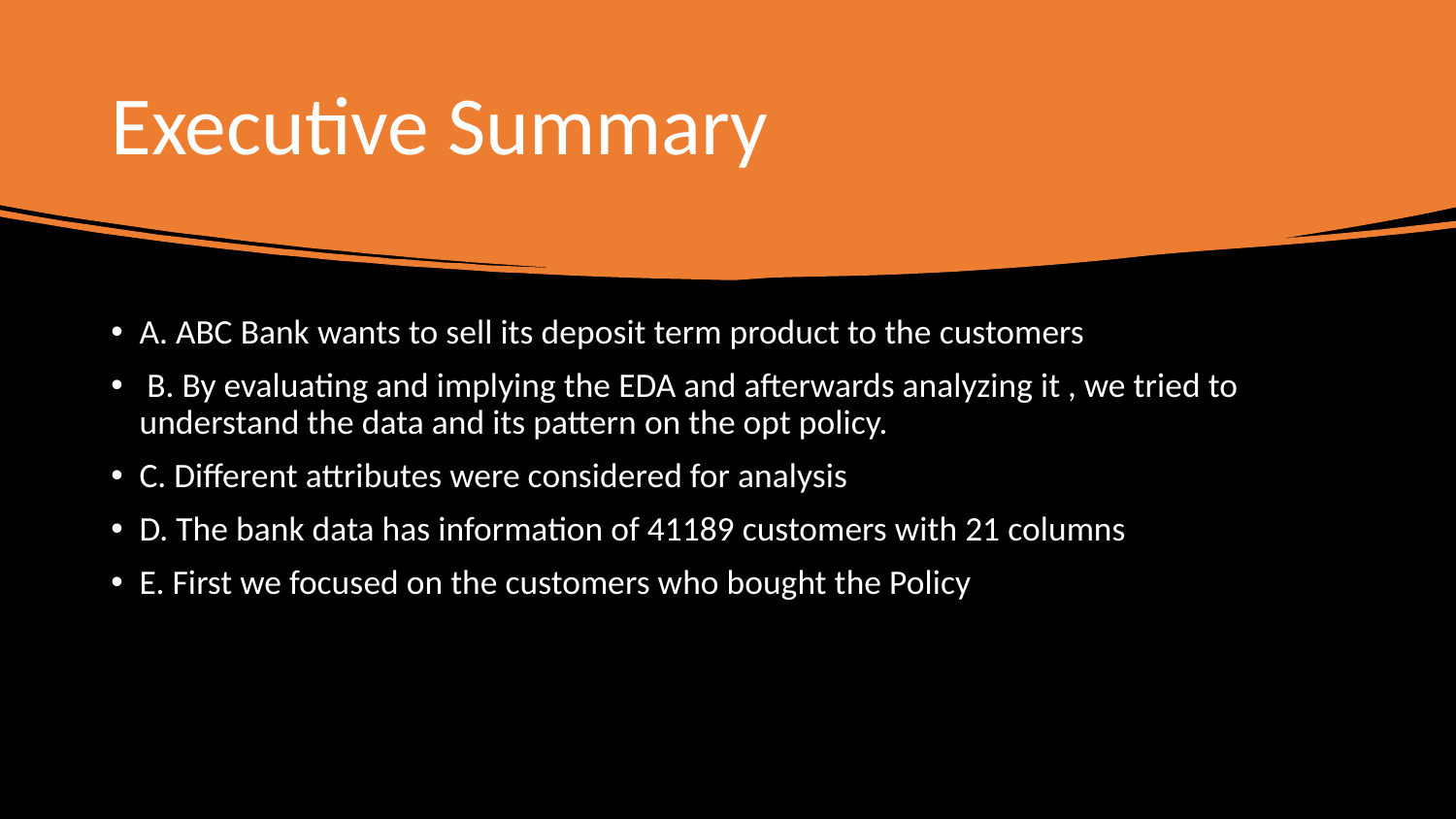

# Executive Summary
A. ABC Bank wants to sell its deposit term product to the customers
 B. By evaluating and implying the EDA and afterwards analyzing it , we tried to understand the data and its pattern on the opt policy.
C. Different attributes were considered for analysis
D. The bank data has information of 41189 customers with 21 columns
E. First we focused on the customers who bought the Policy